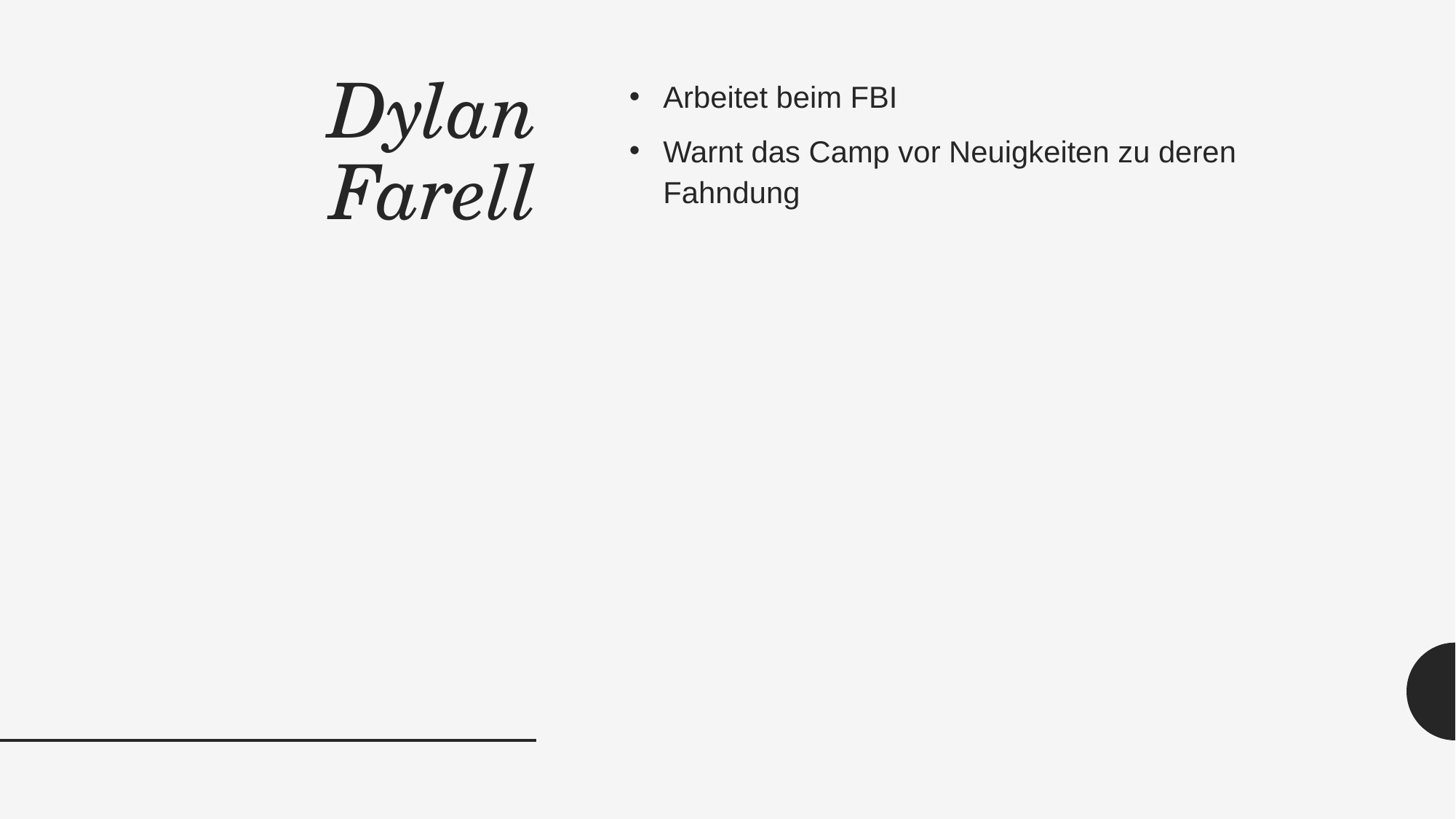

# Dylan Farell
Arbeitet beim FBI
Warnt das Camp vor Neuigkeiten zu deren Fahndung